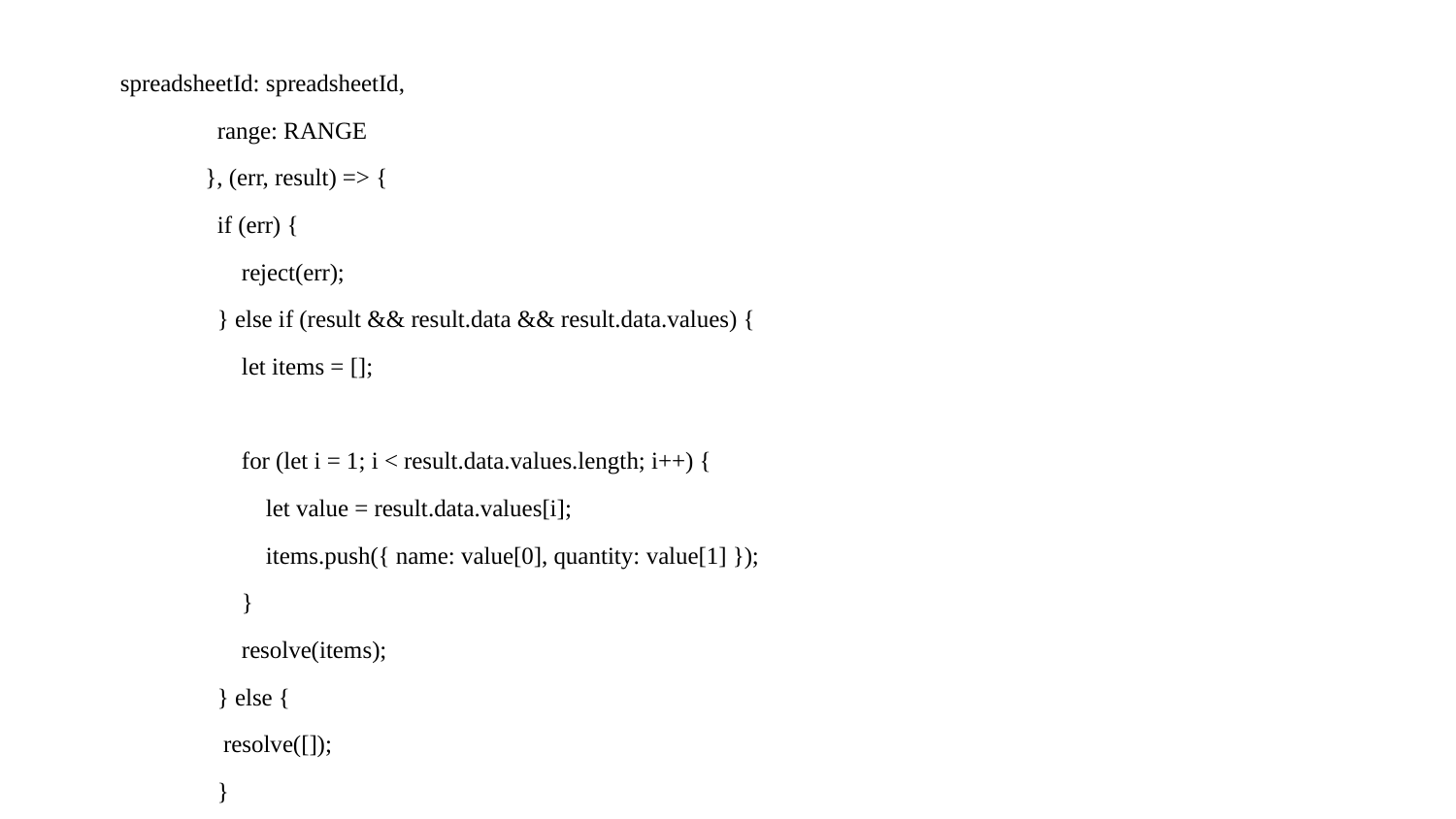

spreadsheetId: spreadsheetId,
                range: RANGE
              }, (err, result) => {
                if (err) {
                    reject(err);
                } else if (result && result.data && result.data.values) {
                    let items = [];

                    for (let i = 1; i < result.data.values.length; i++) {
                        let value = result.data.values[i];
                        items.push({ name: value[0], quantity: value[1] });
                    }
                    resolve(items);
                } else {
                 resolve([]);
                }